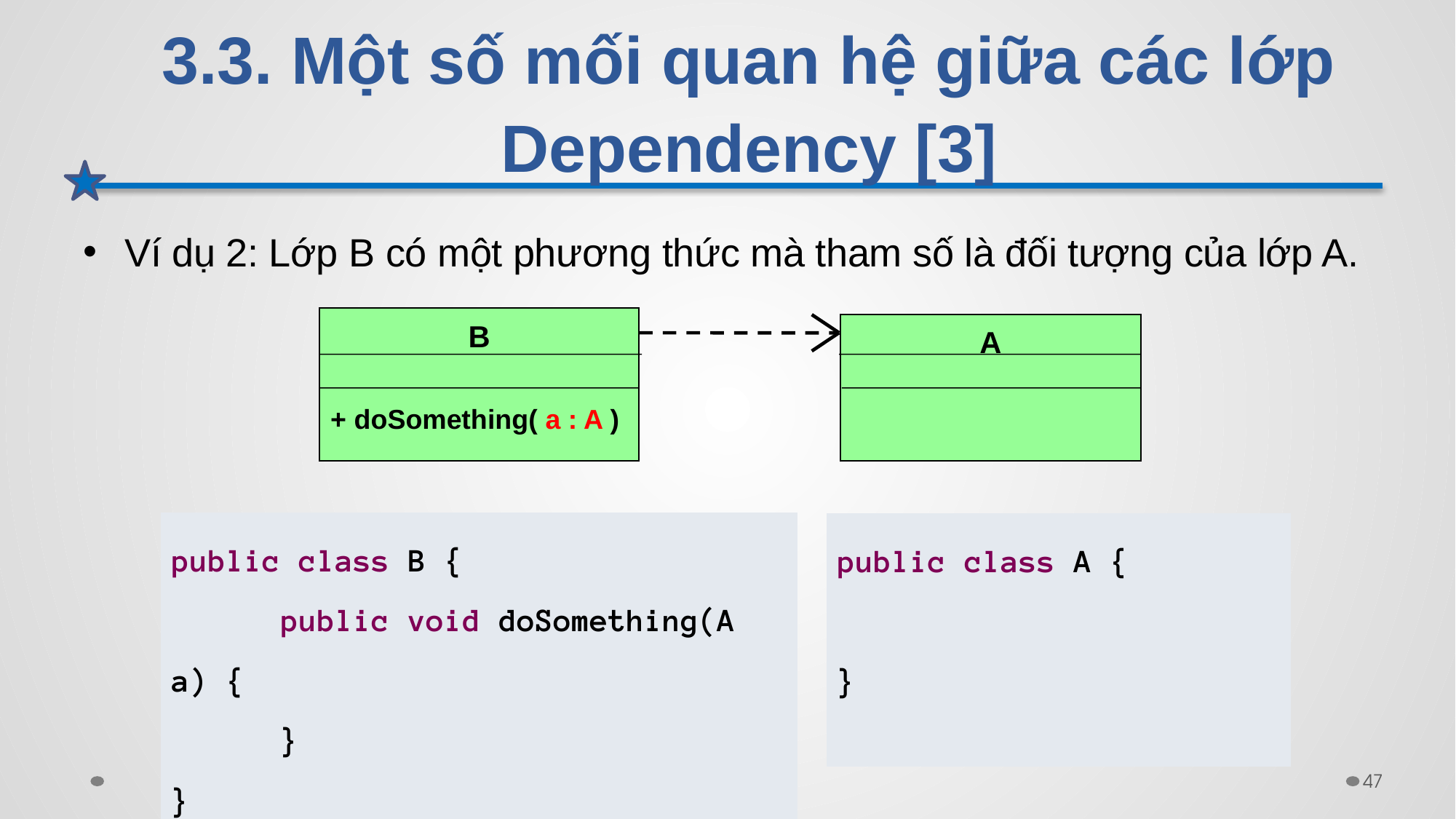

# 3.3. Một số mối quan hệ giữa các lớp Dependency [3]
Ví dụ 2: Lớp B có một phương thức mà tham số là đối tượng của lớp A.
B

+ doSomething( a : A )
A

public class B {
	public void doSomething(A a) {
	}
}
public class A {

}
47